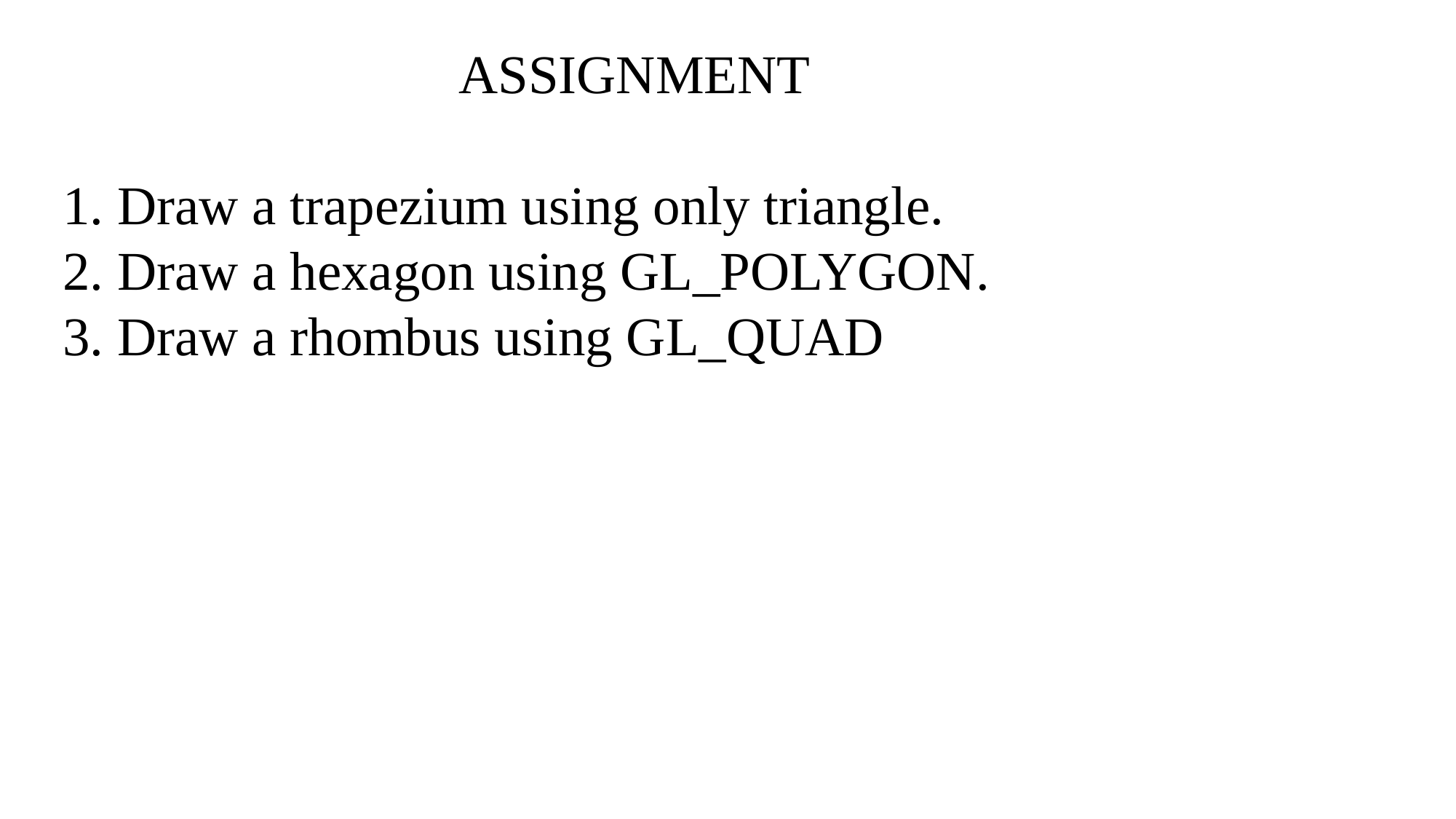

ASSIGNMENT
1. Draw a trapezium using only triangle.
2. Draw a hexagon using GL_POLYGON.
3. Draw a rhombus using GL_QUAD